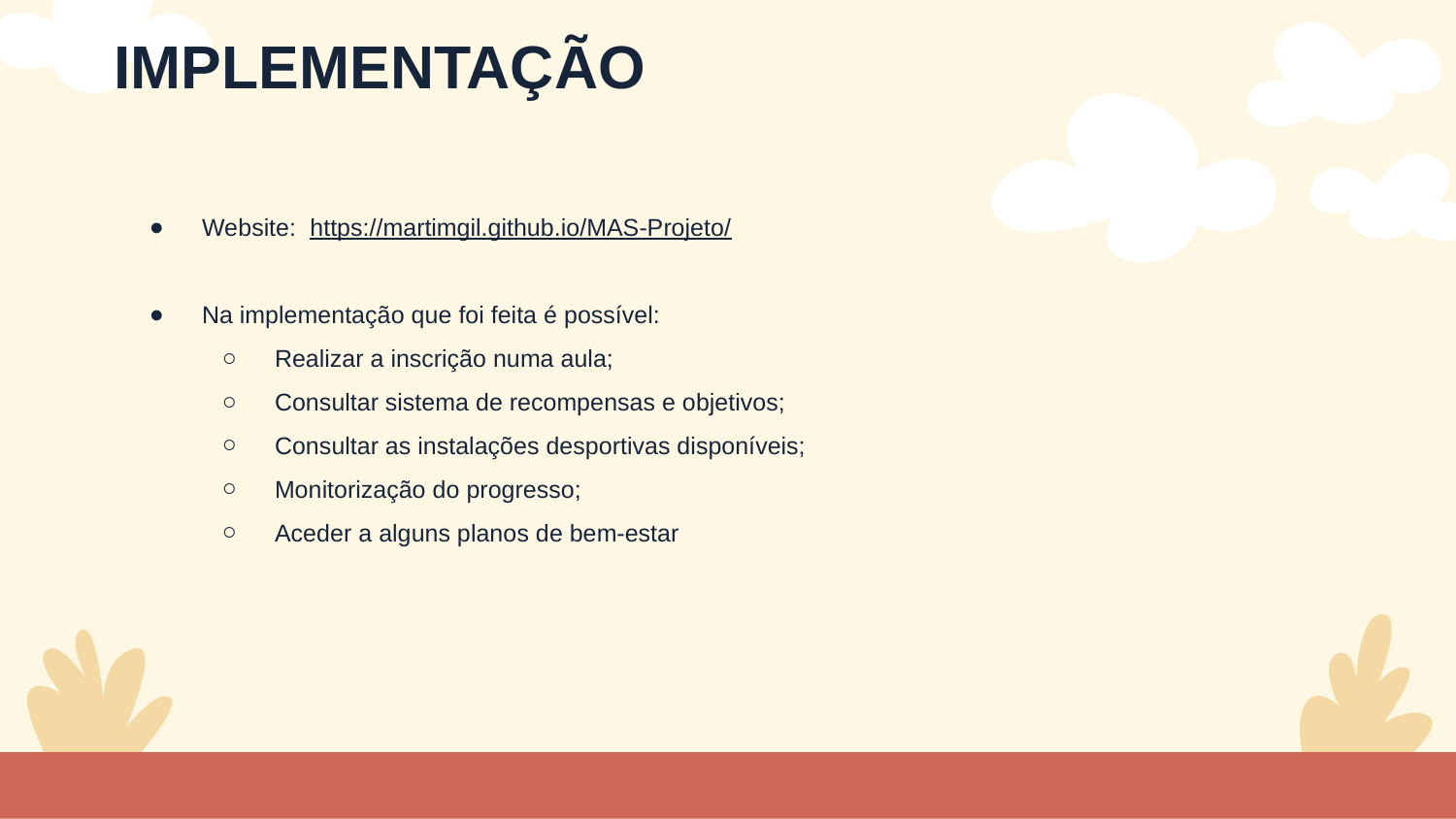

# IMPLEMENTAÇÃO
Website:  https://martimgil.github.io/MAS-Projeto/

Na implementação que foi feita é possível:
Realizar a inscrição numa aula;
Consultar sistema de recompensas e objetivos;
Consultar as instalações desportivas disponíveis;
Monitorização do progresso;
Aceder a alguns planos de bem-estar